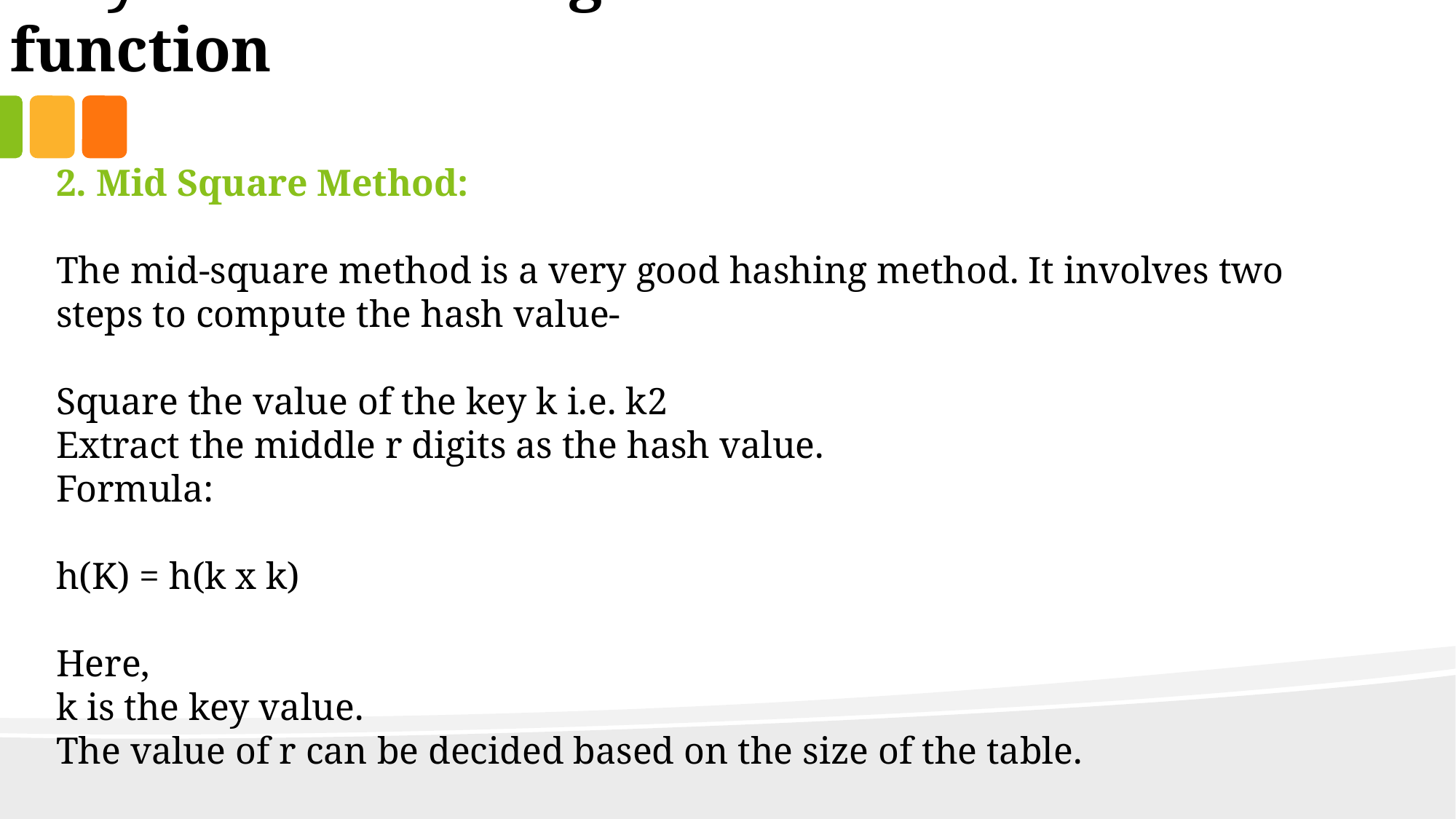

Ways of calculating the hash function
2. Mid Square Method:

The mid-square method is a very good hashing method. It involves two steps to compute the hash value-

Square the value of the key k i.e. k2
Extract the middle r digits as the hash value.
Formula:

h(K) = h(k x k)

Here,
k is the key value.
The value of r can be decided based on the size of the table.